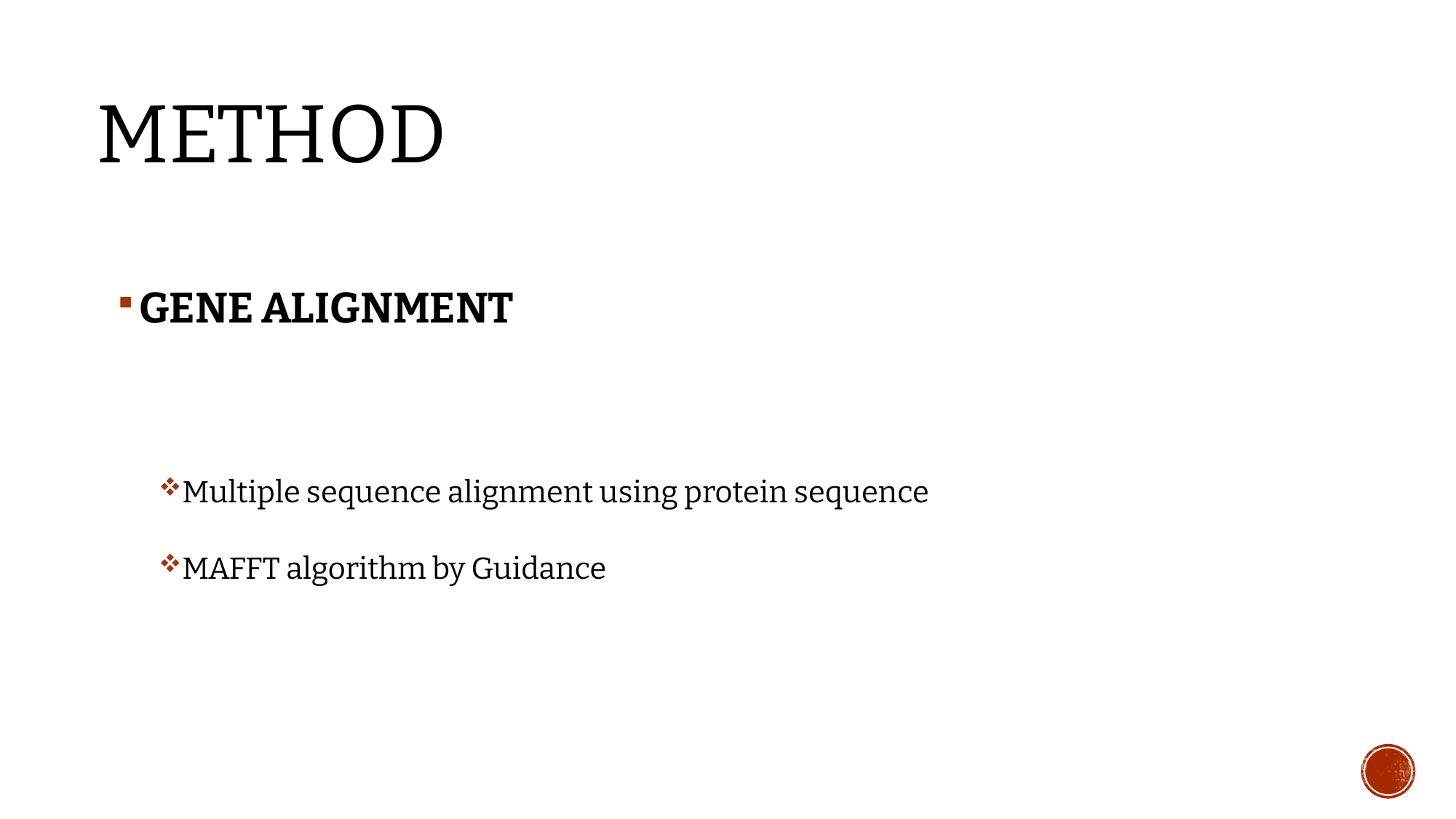

# METHOD
GENE ALIGNMENT
Multiple sequence alignment using protein sequence
MAFFT algorithm by Guidance